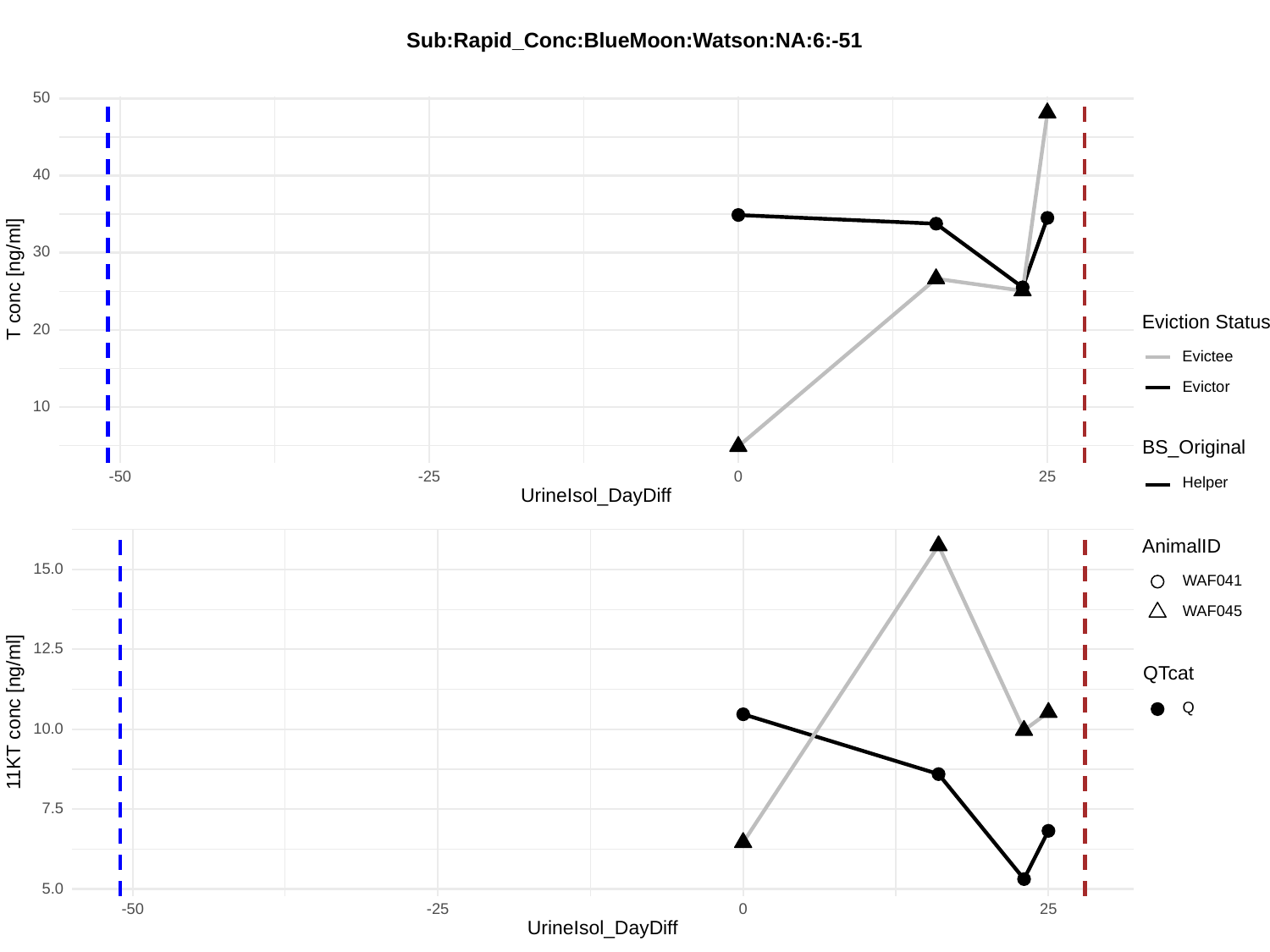

Sub:Rapid_Conc:BlueMoon:Watson:NA:6:-51
50

40

30

T conc [ng/ml]

Eviction Status
20

Evictee

Evictor

10

BS_Original

-50
-25
0
25
Helper

UrineIsol_DayDiff

AnimalID

15.0

WAF041

WAF045

12.5

QTcat

Q

11KT conc [ng/ml]

10.0

7.5

5.0

-50
-25
0
25
UrineIsol_DayDiff